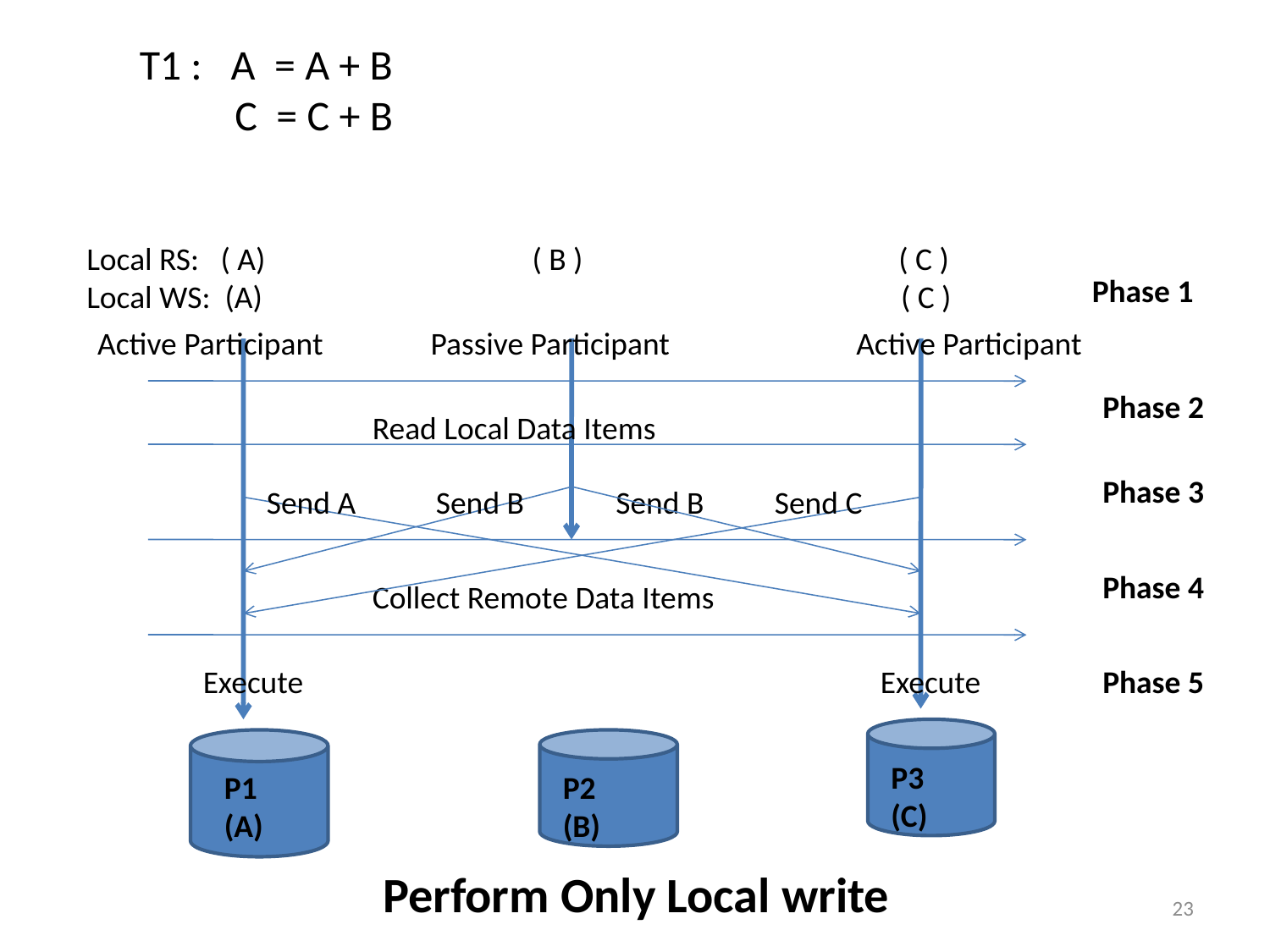

T1 :   A  = A + B
          C  = C + B
Local RS:   ( A)		         ( B )                                            ( C )
Local WS:  (A)                     		                	                         ( C )
Phase 1
   Active Participant               Passive Participant                          Active Participant
Phase 2
		Read Local Data Items
Phase 3
Send A
Send B
Send B
Send C
Phase 4
Collect Remote Data Items
Execute
Execute
Phase 5

P3
(C)
P1 (A)
P2
(B)
	Perform Only Local write
23